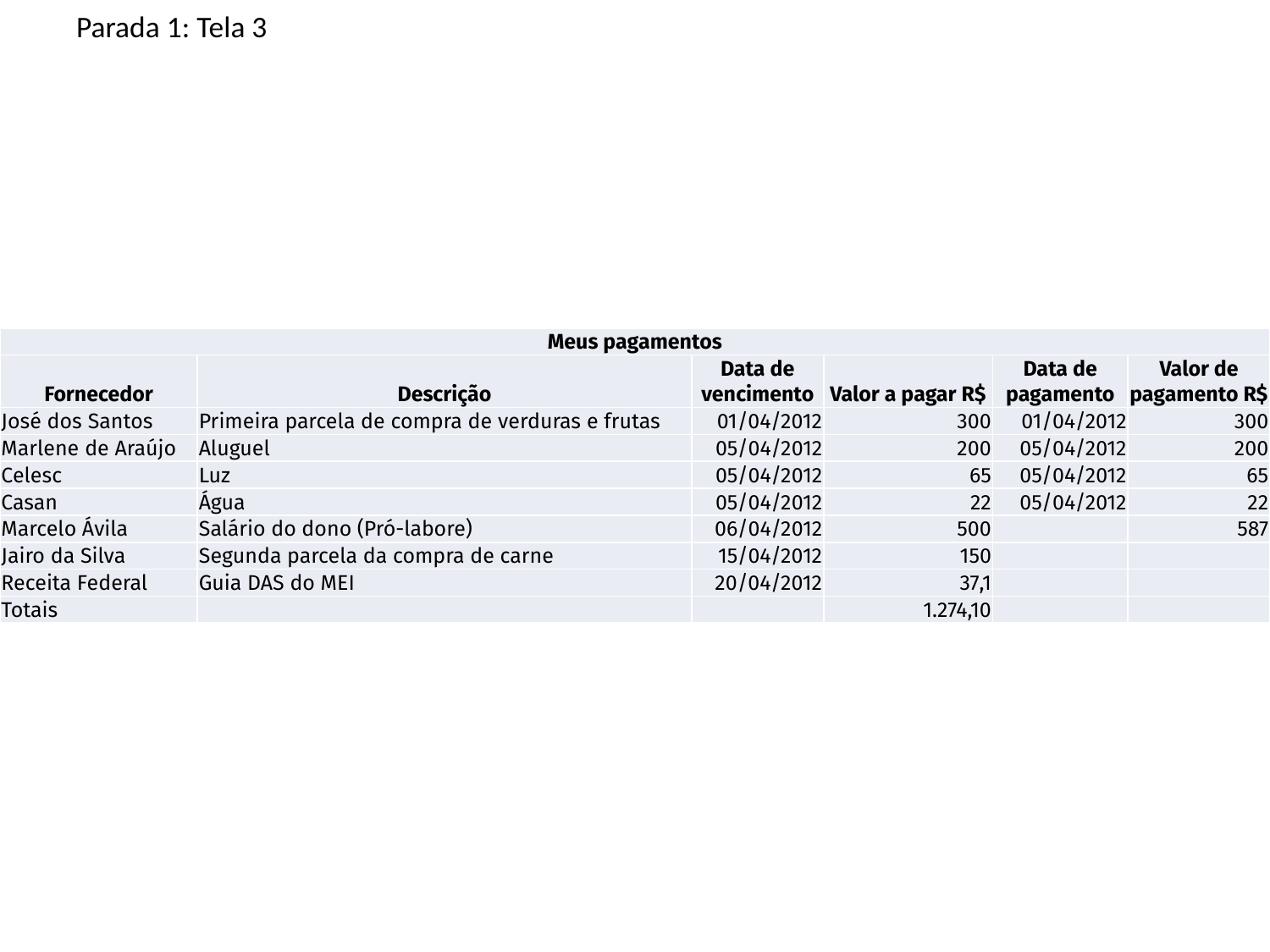

Parada 1: Tela 3
| Meus pagamentos |  |  |  |  |  |
| --- | --- | --- | --- | --- | --- |
| Fornecedor | Descrição | Data de vencimento | Valor a pagar R$ | Data de pagamento | Valor de pagamento R$ |
| José dos Santos | Primeira parcela de compra de verduras e frutas | 01/04/2012 | 300 | 01/04/2012 | 300 |
| Marlene de Araújo | Aluguel | 05/04/2012 | 200 | 05/04/2012 | 200 |
| Celesc | Luz | 05/04/2012 | 65 | 05/04/2012 | 65 |
| Casan | Água | 05/04/2012 | 22 | 05/04/2012 | 22 |
| Marcelo Ávila | Salário do dono (Pró-labore) | 06/04/2012 | 500 |  | 587 |
| Jairo da Silva | Segunda parcela da compra de carne | 15/04/2012 | 150 |  |  |
| Receita Federal | Guia DAS do MEI | 20/04/2012 | 37,1 |  |  |
| Totais |  |  | 1.274,10 |  |  |